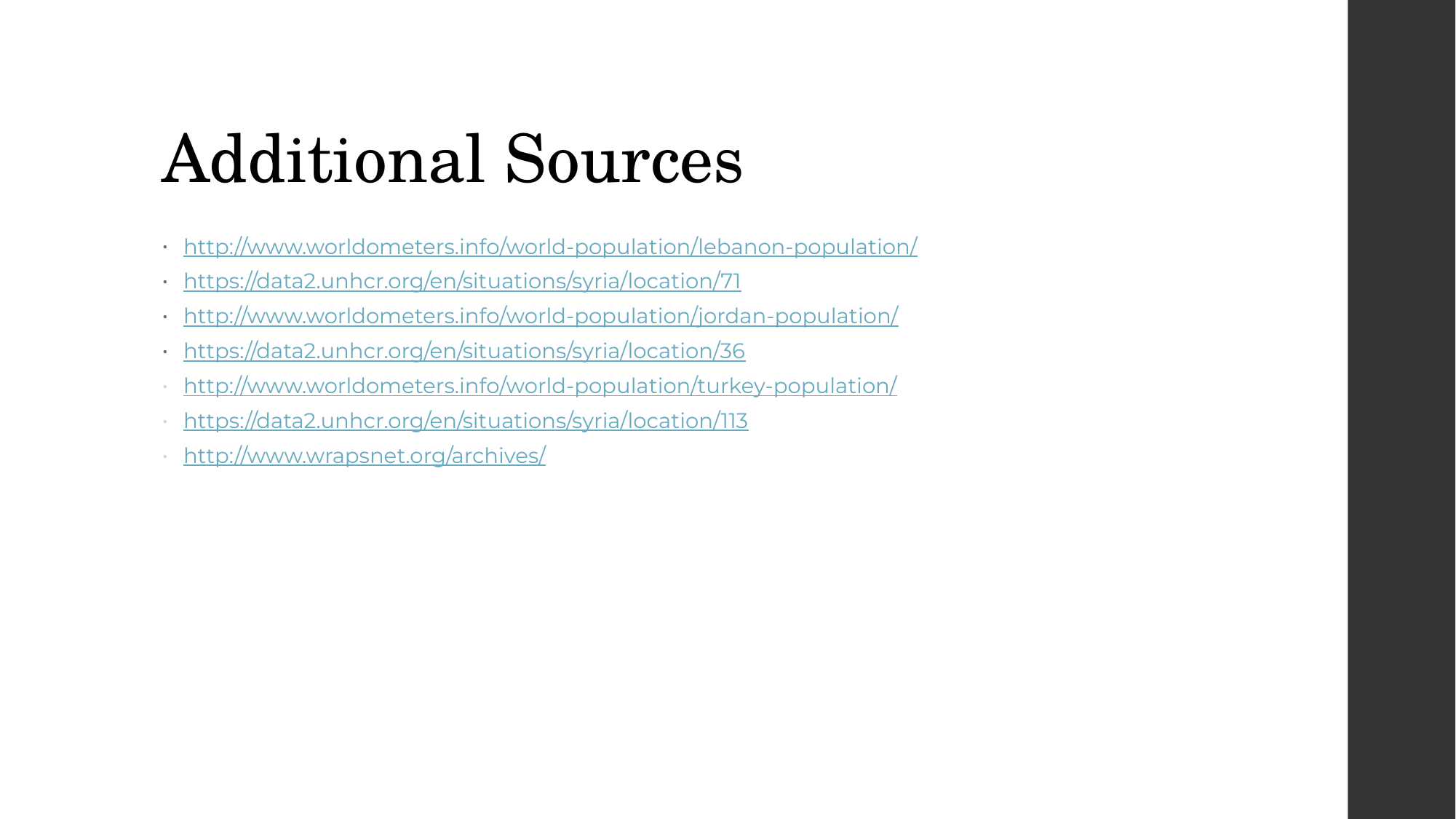

# Additional Sources
http://www.worldometers.info/world-population/lebanon-population/
https://data2.unhcr.org/en/situations/syria/location/71
http://www.worldometers.info/world-population/jordan-population/
https://data2.unhcr.org/en/situations/syria/location/36
http://www.worldometers.info/world-population/turkey-population/
https://data2.unhcr.org/en/situations/syria/location/113
http://www.wrapsnet.org/archives/